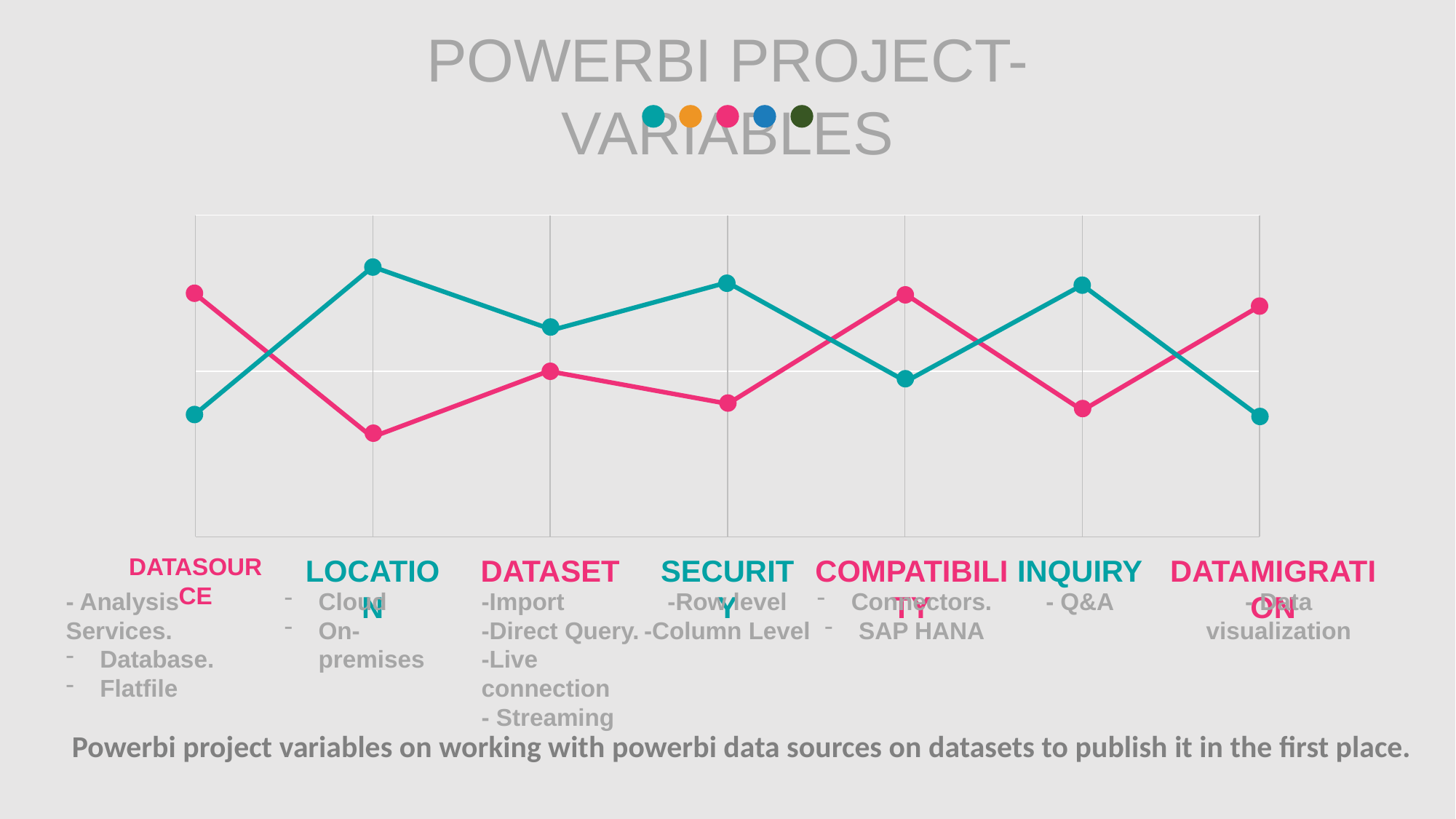

POWERBI PROJECT-VARIABLES

DATASOURCE
- Analysis Services.
Database.
Flatfile
LOCATION
Cloud
On-premises
DATASET
-Import
-Direct Query.
-Live connection
- Streaming
SECURITY
-Row level
-Column Level
COMPATIBILITY
Connectors.
SAP HANA
INQUIRY
- Q&A
DATAMIGRATION
- Data visualization
Powerbi project variables on working with powerbi data sources on datasets to publish it in the first place.